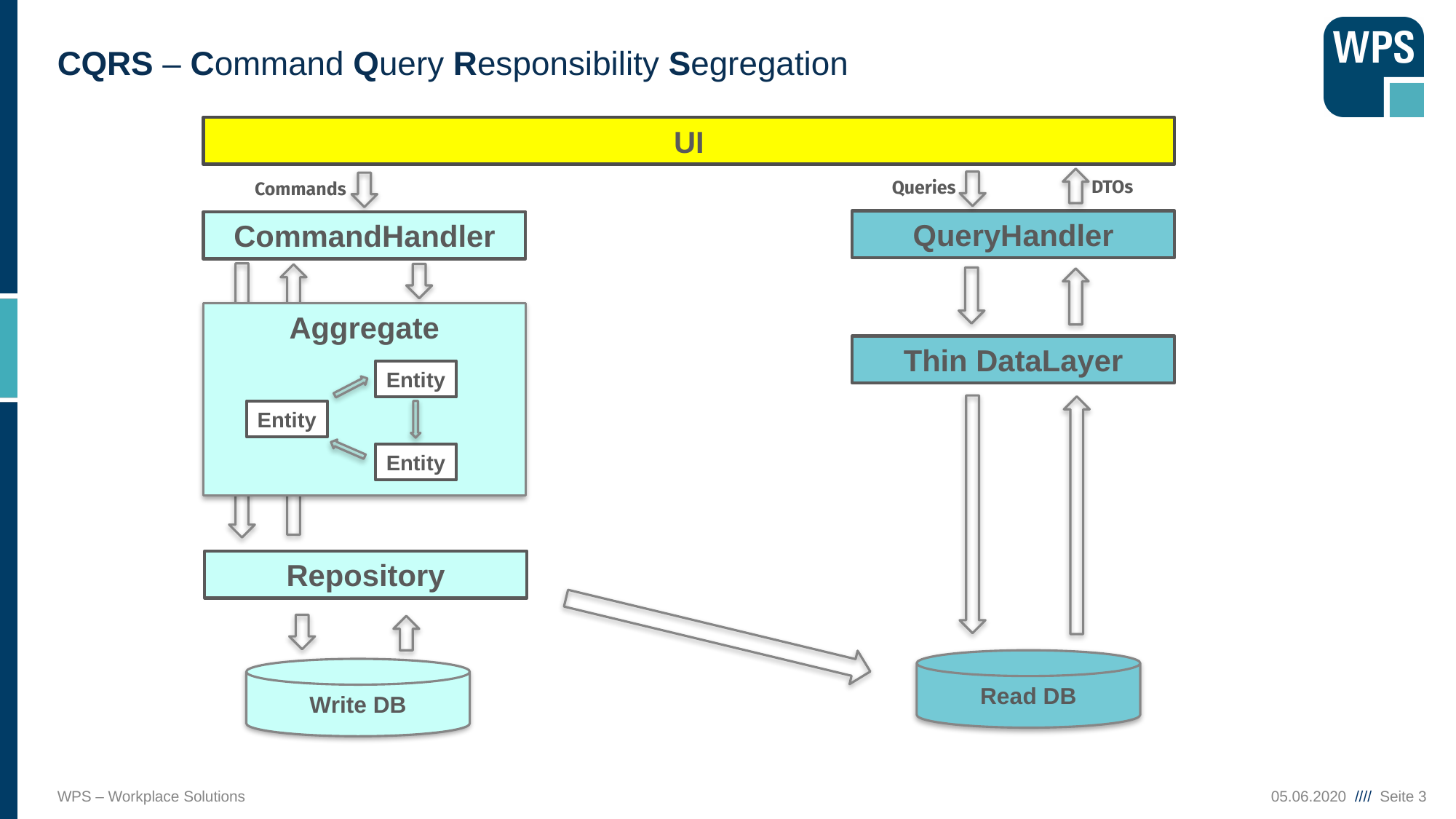

# CQRS – Command Query Responsibility Segregation
UI

DTOs
Queries

Commands

QueryHandler
CommandHandler

Aggregate
Thin DataLayer
Entity

Entity

Entity
Repository

Read DB
Write DB